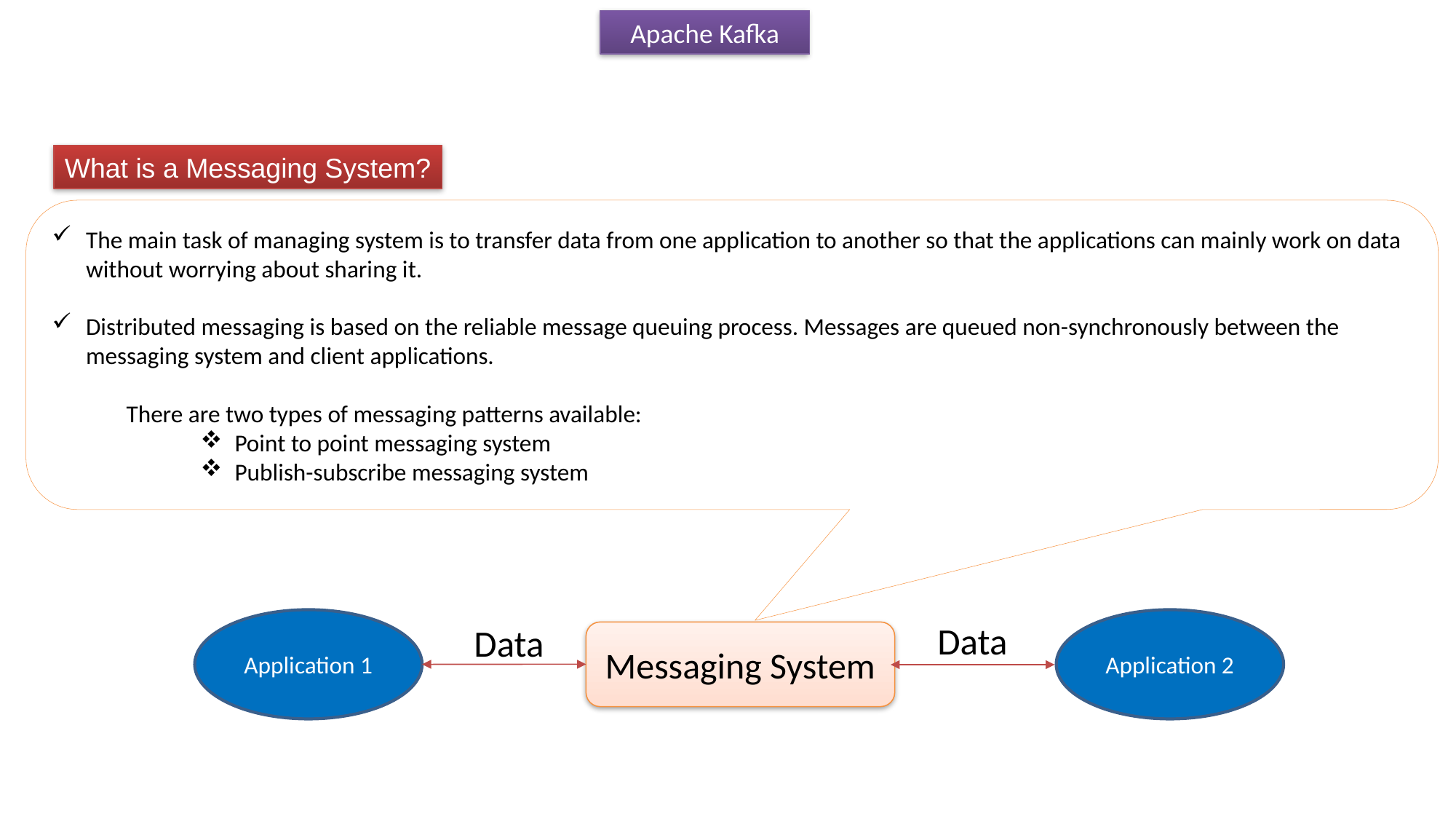

Apache Kafka

What is a Messaging System?

The main task of managing system is to transfer data from one application to another so that the applications can mainly work on data without worrying about sharing it.
Distributed messaging is based on the reliable message queuing process. Messages are queued non-synchronously between the messaging system and client applications.
There are two types of messaging patterns available:
Point to point messaging system
Publish-subscribe messaging system

Application 1
Application 2
Data
Data
Messaging System